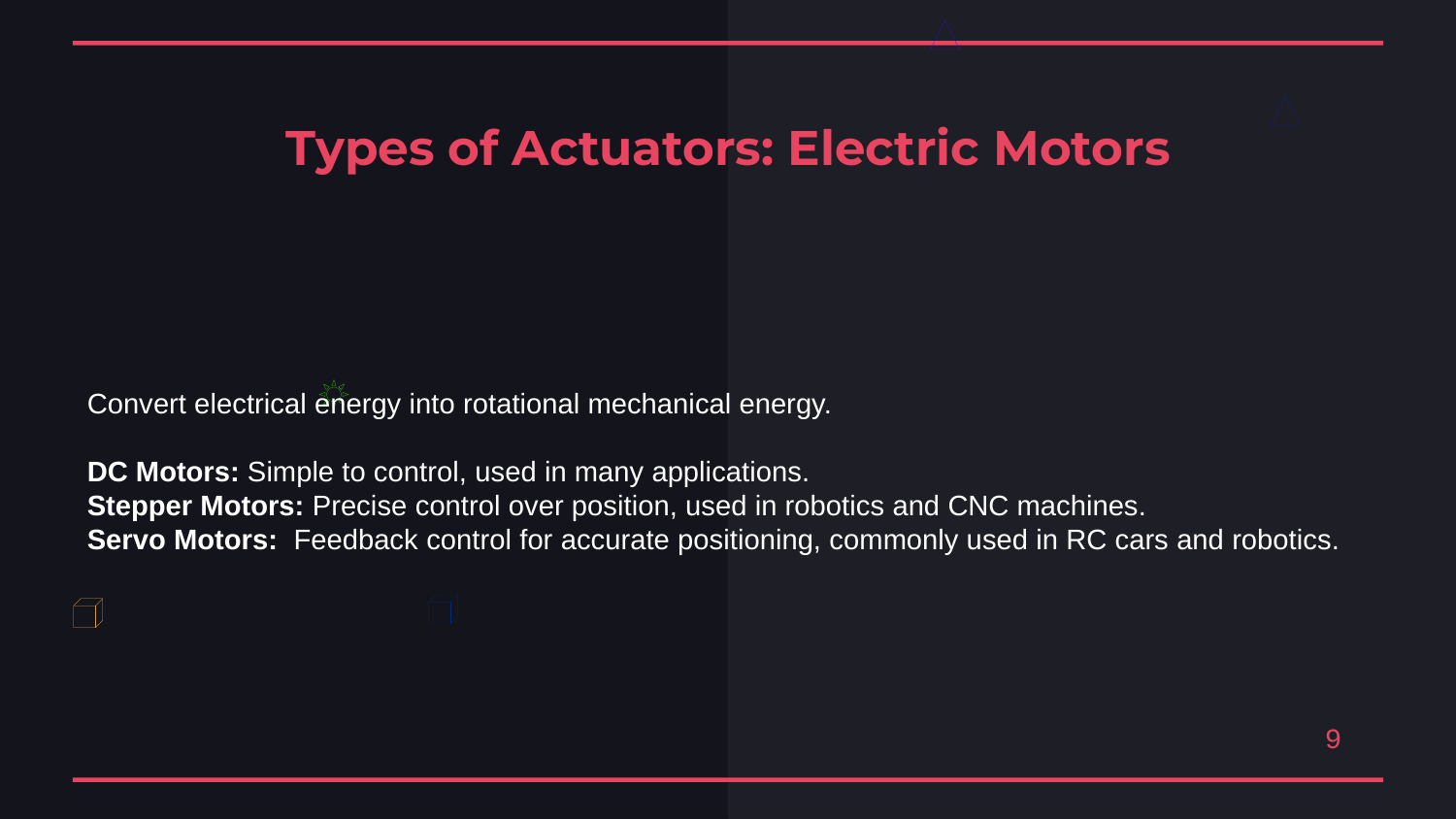

Types of Actuators: Electric Motors

Convert electrical energy into rotational mechanical energy.

DC Motors: Simple to control, used in many applications.
Stepper Motors: Precise control over position, used in robotics and CNC machines.
Servo Motors:  Feedback control for accurate positioning, commonly used in RC cars and robotics.

9